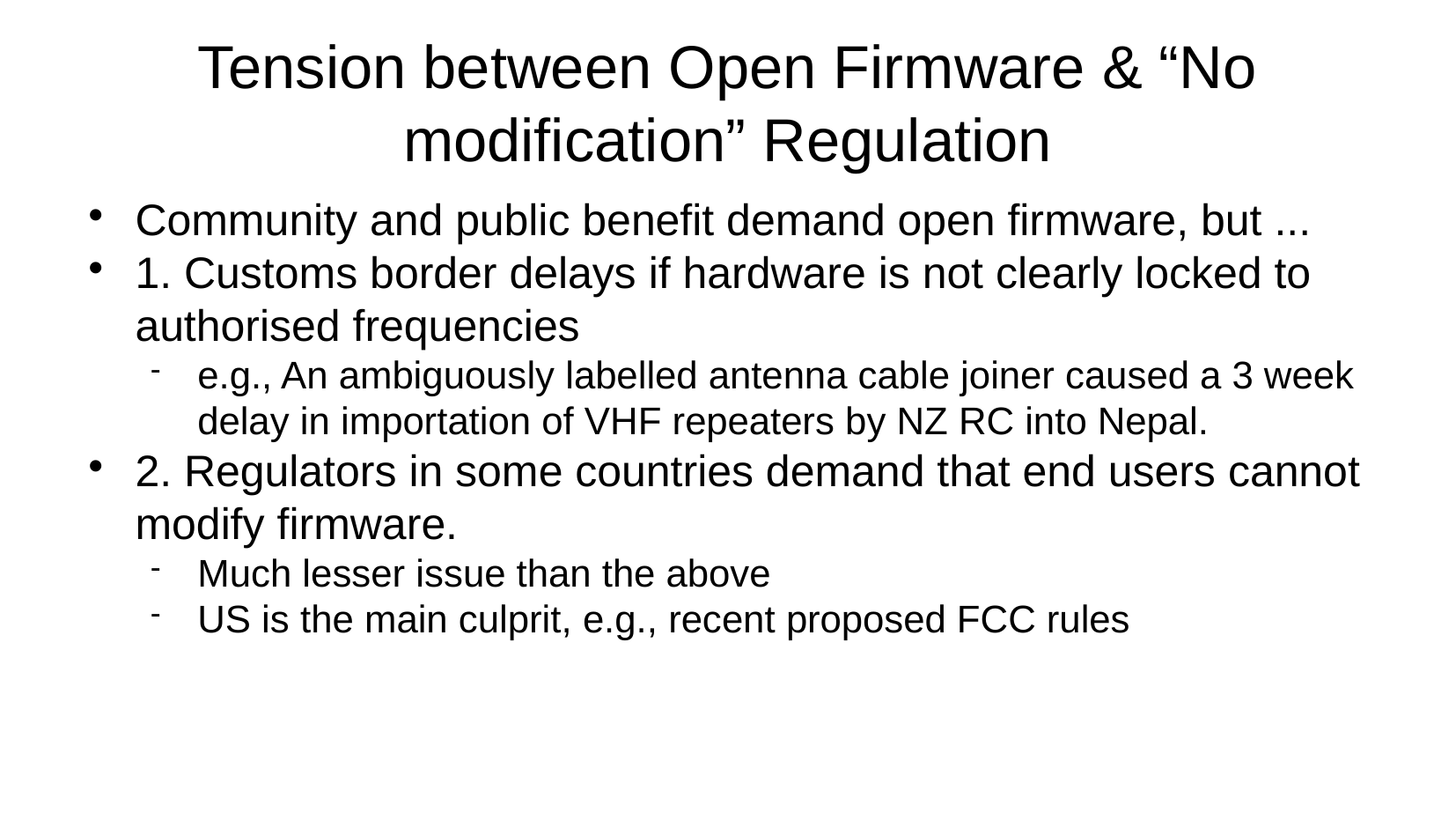

Tension between Open Firmware & “No modification” Regulation
Community and public benefit demand open firmware, but ...
1. Customs border delays if hardware is not clearly locked to authorised frequencies
e.g., An ambiguously labelled antenna cable joiner caused a 3 week delay in importation of VHF repeaters by NZ RC into Nepal.
2. Regulators in some countries demand that end users cannot modify firmware.
Much lesser issue than the above
US is the main culprit, e.g., recent proposed FCC rules